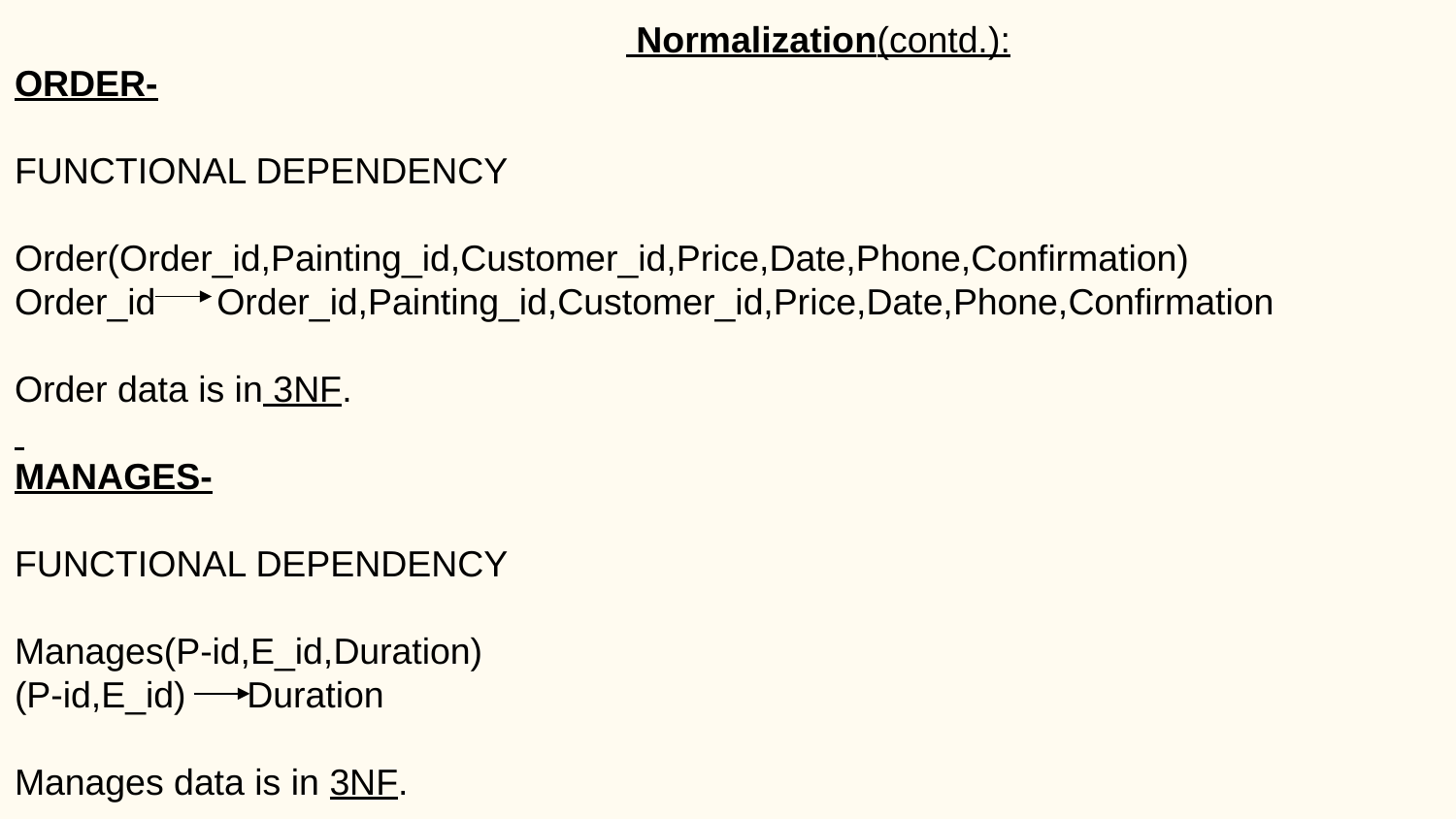

Normalization(contd.):
ORDER-

FUNCTIONAL DEPENDENCY

Order(Order_id,Painting_id,Customer_id,Price,Date,Phone,Confirmation)
Order_id      Order_id,Painting_id,Customer_id,Price,Date,Phone,Confirmation

Order data is in 3NF.

MANAGES-

FUNCTIONAL DEPENDENCY

Manages(P-id,E_id,Duration)
(P-id,E_id)      Duration

Manages data is in 3NF.